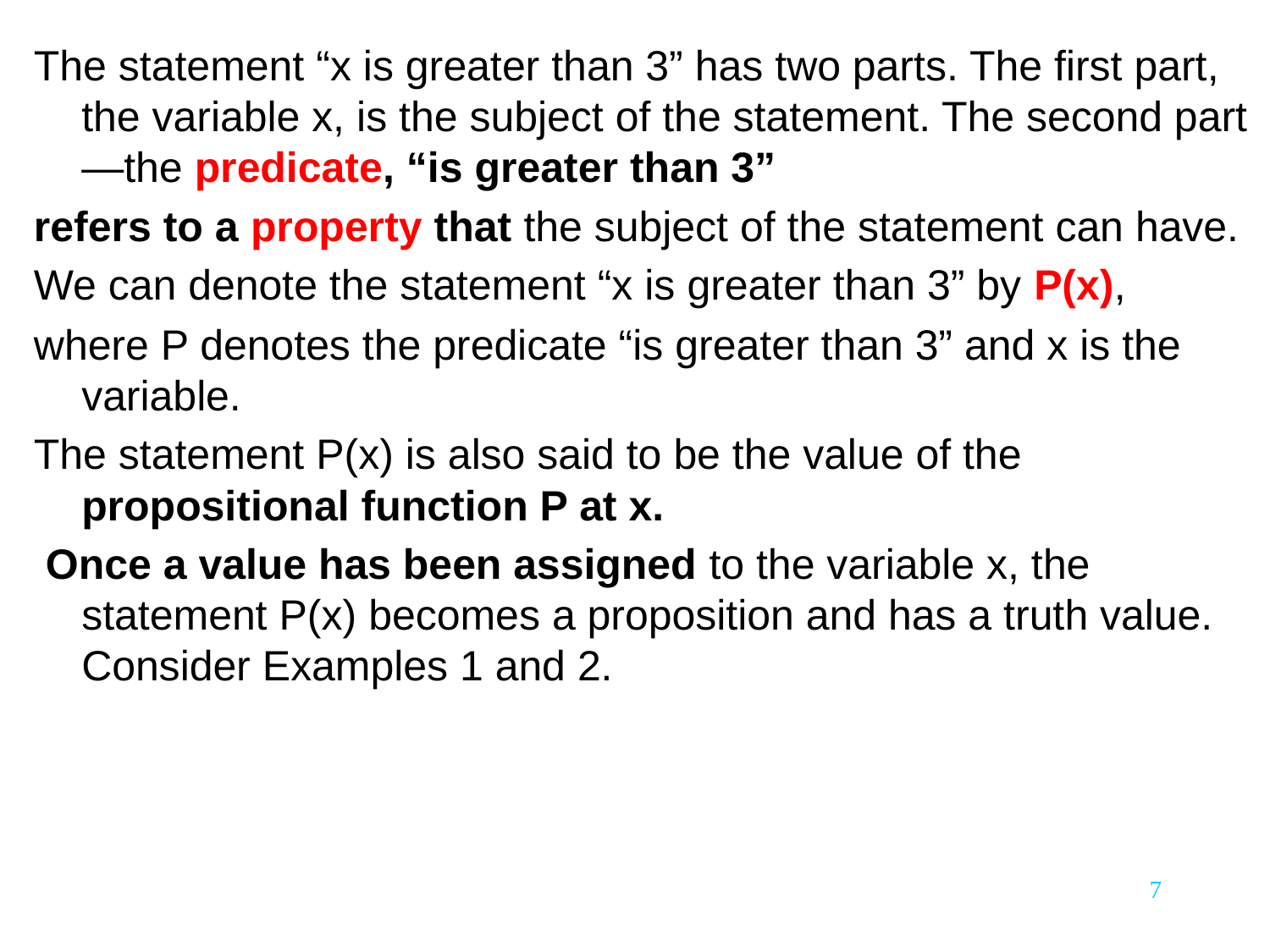

The statement “x is greater than 3” has two parts. The ﬁrst part, the variable x, is the subject of the statement. The second part—the predicate, “is greater than 3”
refers to a property that the subject of the statement can have.
We can denote the statement “x is greater than 3” by P(x),
where P denotes the predicate “is greater than 3” and x is the variable.
The statement P(x) is also said to be the value of the propositional function P at x.
 Once a value has been assigned to the variable x, the statement P(x) becomes a proposition and has a truth value. Consider Examples 1 and 2.
7